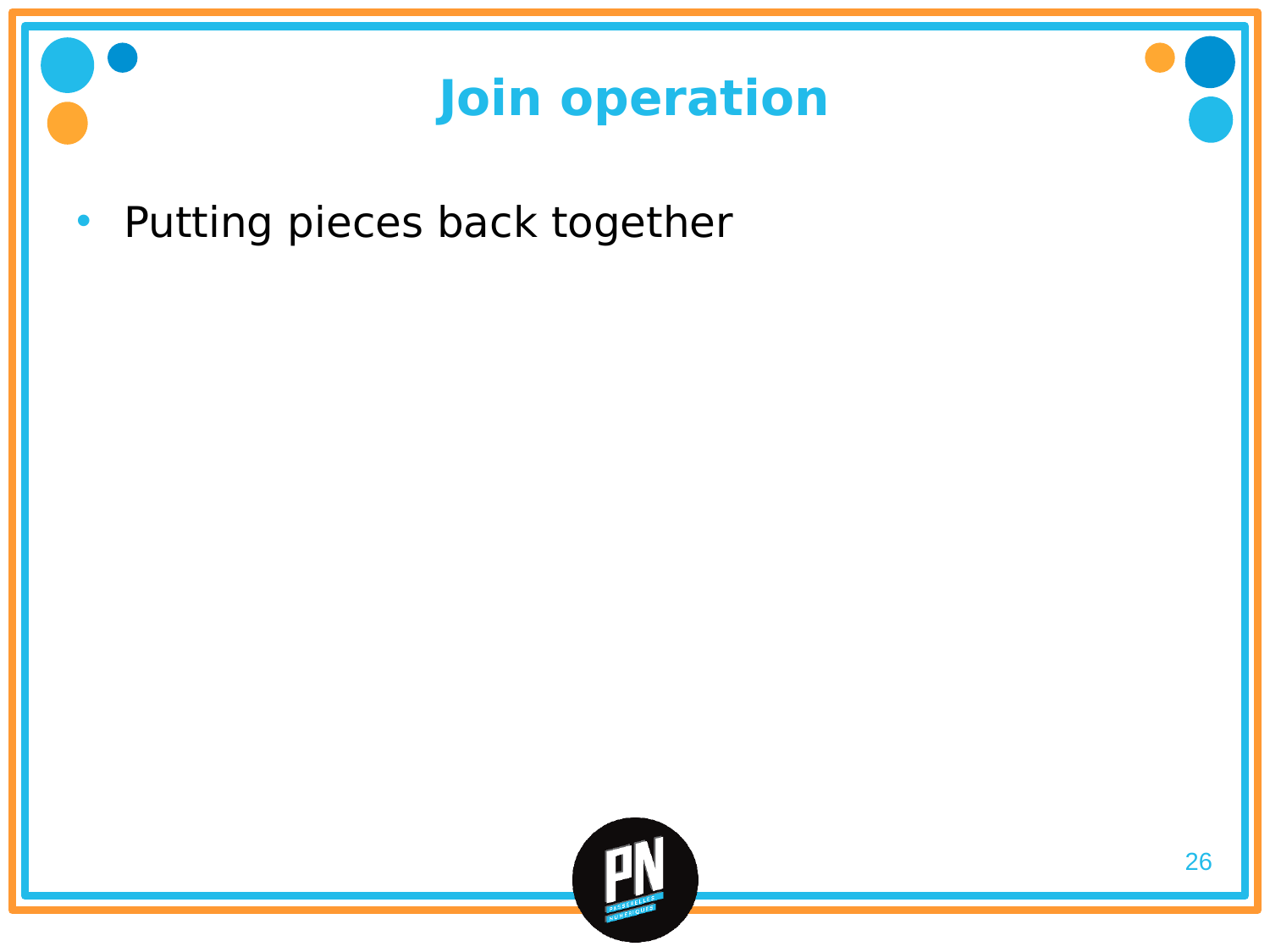

# Join operation
Putting pieces back together